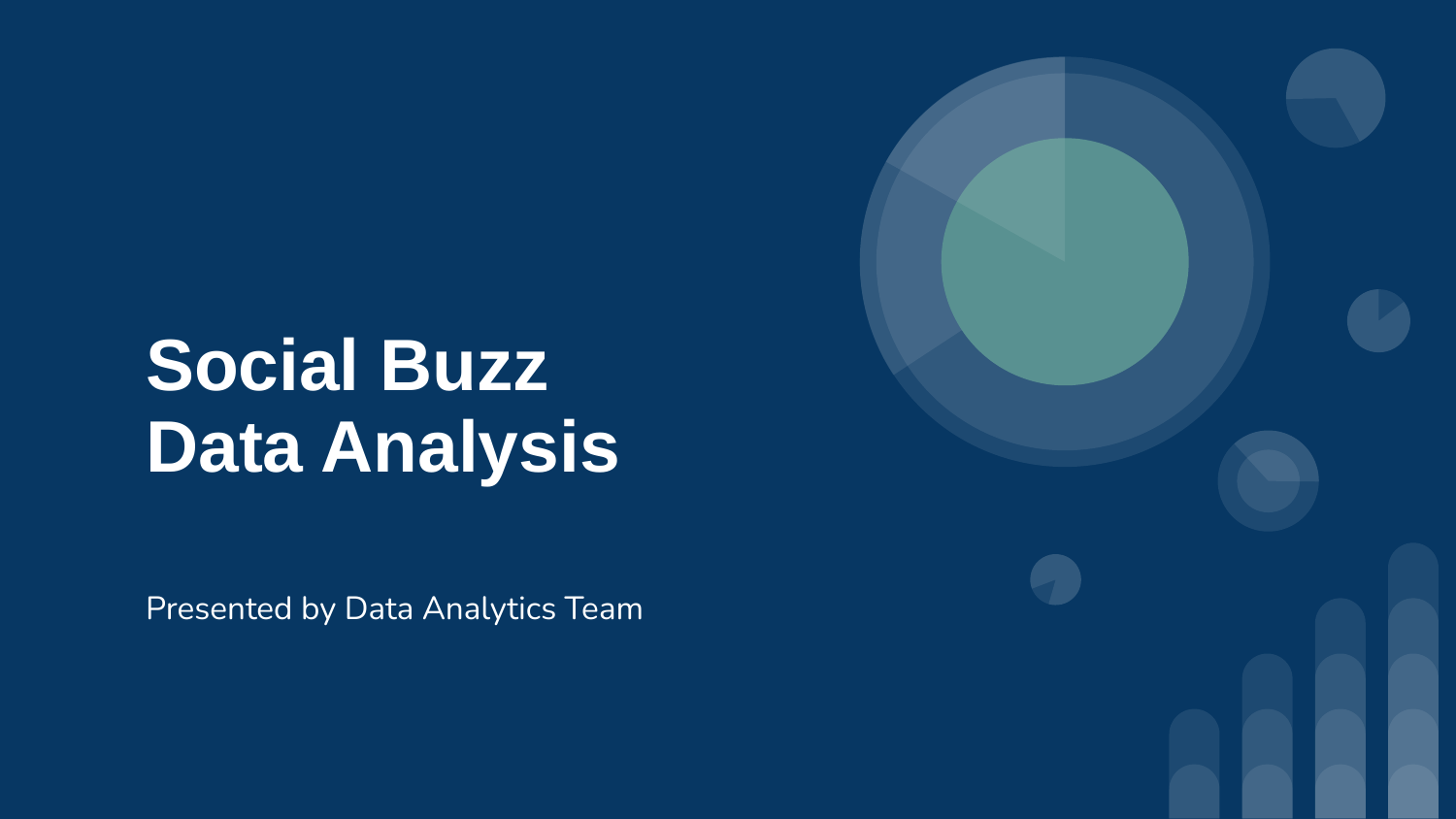

# Social Buzz
Data Analysis
Presented by Data Analytics Team